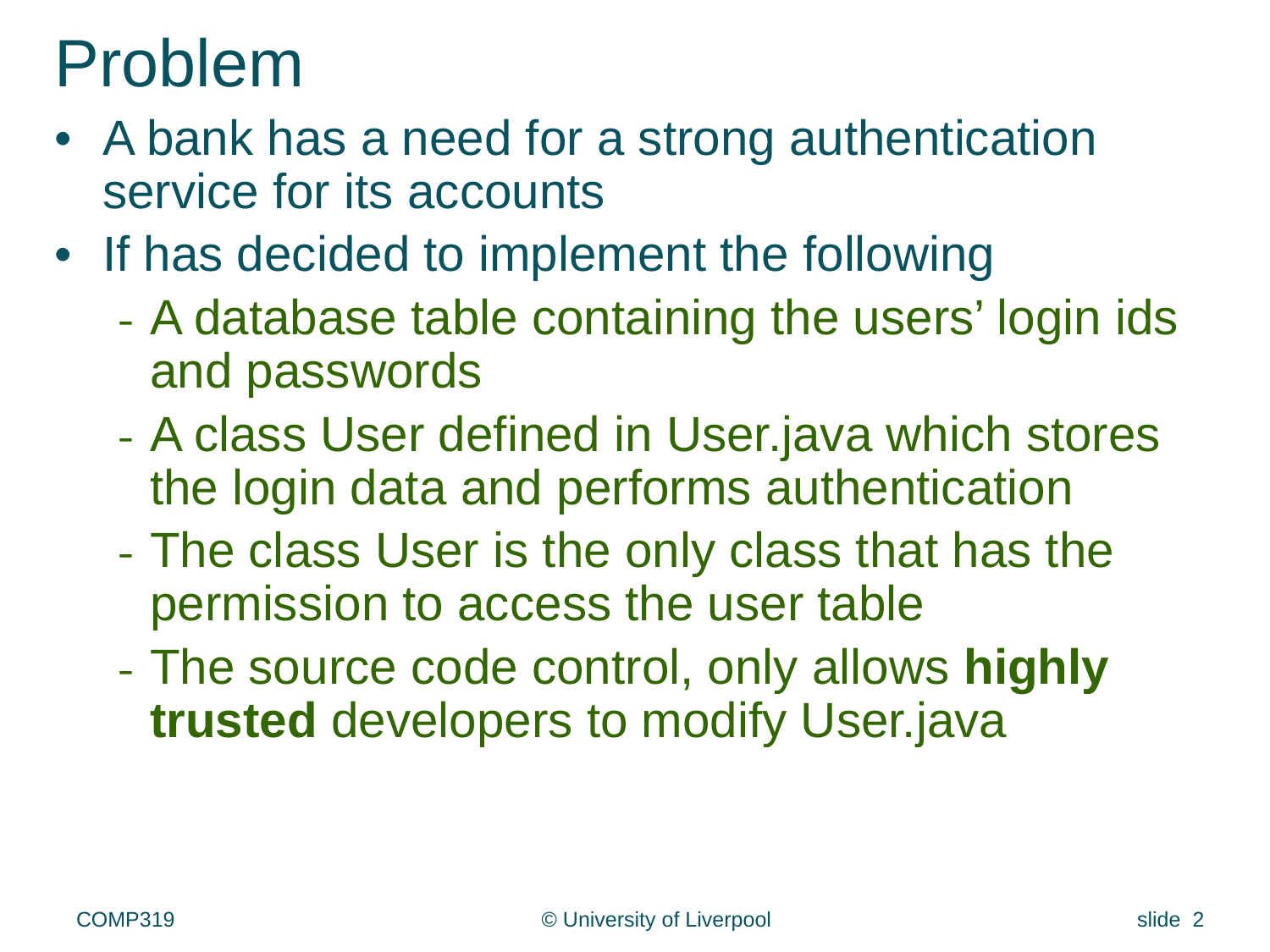

# Problem
A bank has a need for a strong authentication service for its accounts
If has decided to implement the following
A database table containing the users’ login ids and passwords
A class User defined in User.java which stores the login data and performs authentication
The class User is the only class that has the permission to access the user table
The source code control, only allows highly trusted developers to modify User.java
COMP319
© University of Liverpool
slide  2